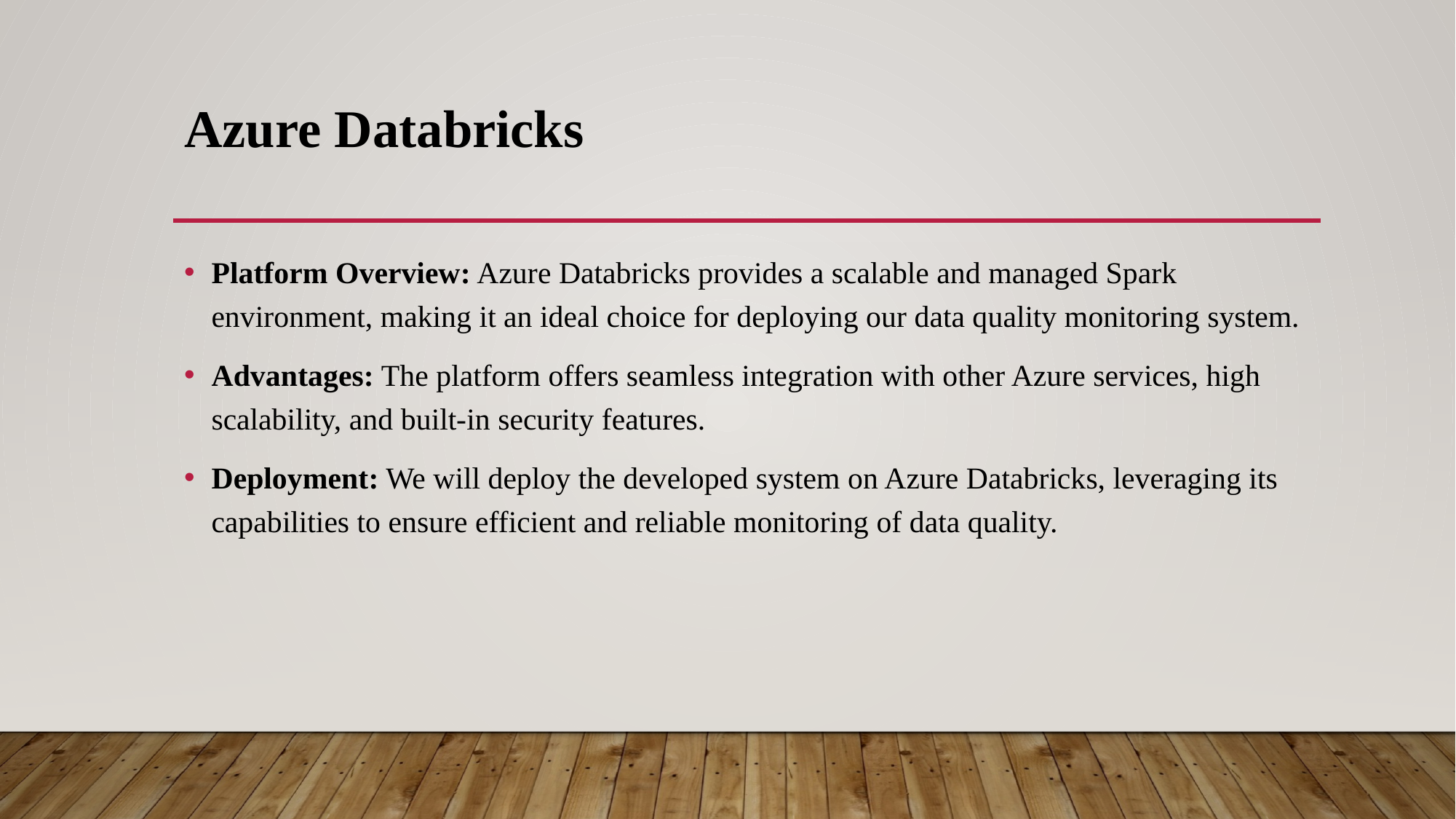

# Azure Databricks
Platform Overview: Azure Databricks provides a scalable and managed Spark environment, making it an ideal choice for deploying our data quality monitoring system.
Advantages: The platform offers seamless integration with other Azure services, high scalability, and built-in security features.
Deployment: We will deploy the developed system on Azure Databricks, leveraging its capabilities to ensure efficient and reliable monitoring of data quality.